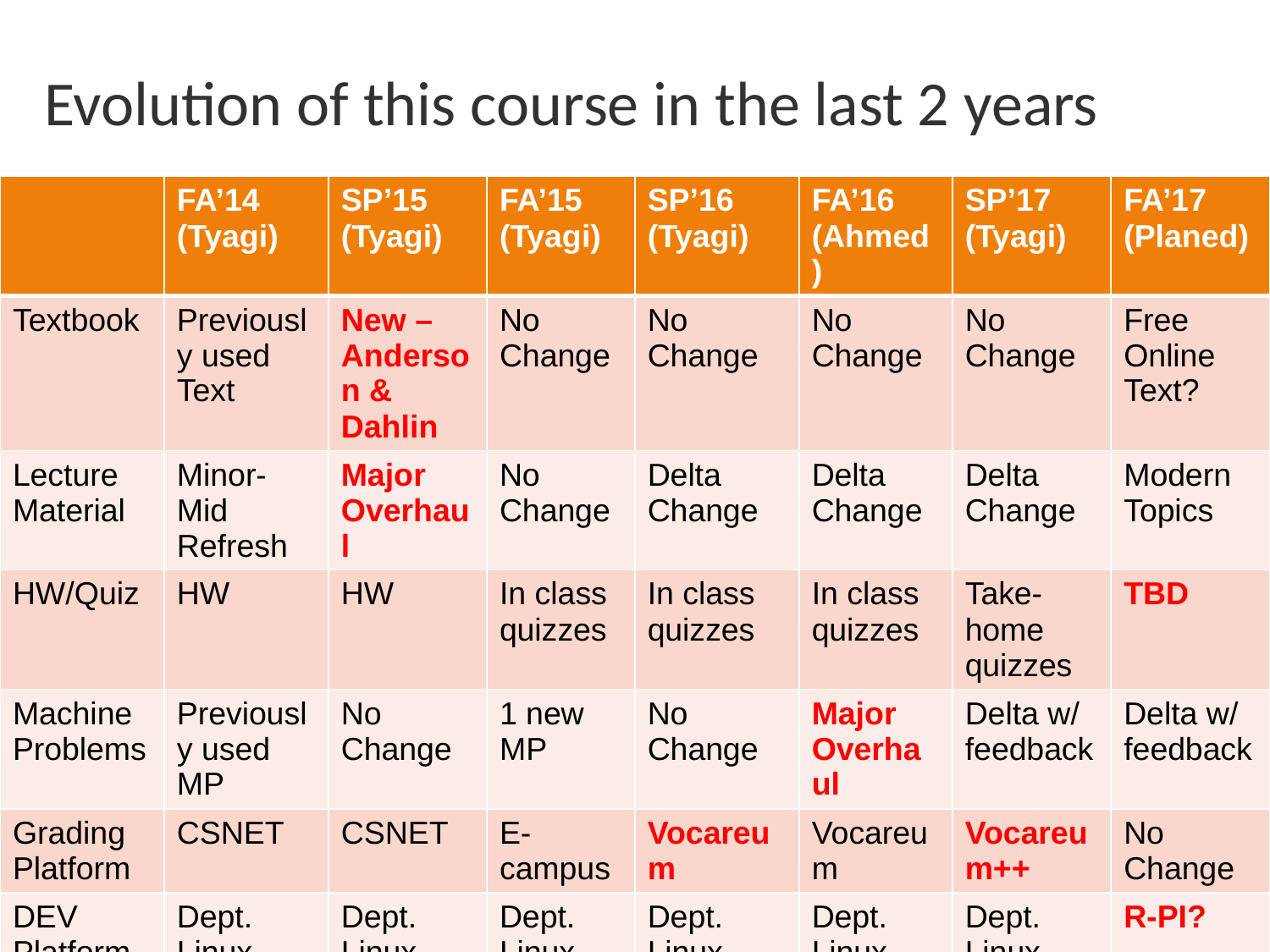

# Evolution of this course in the last 2 years
|  | FA’14 (Tyagi) | SP’15 (Tyagi) | FA’15 (Tyagi) | SP’16 (Tyagi) | FA’16 (Ahmed) | SP’17 (Tyagi) | FA’17 (Planed) |
| --- | --- | --- | --- | --- | --- | --- | --- |
| Textbook | Previously used Text | New – Anderson & Dahlin | No Change | No Change | No Change | No Change | Free Online Text? |
| Lecture Material | Minor-Mid Refresh | Major Overhaul | No Change | Delta Change | Delta Change | Delta Change | Modern Topics |
| HW/Quiz | HW | HW | In class quizzes | In class quizzes | In class quizzes | Take-home quizzes | TBD |
| Machine Problems | Previously used MP | No Change | 1 new MP | No Change | Major Overhaul | Delta w/ feedback | Delta w/ feedback |
| Grading Platform | CSNET | CSNET | E-campus | Vocareum | Vocareum | Vocareum++ | No Change |
| DEV Platform | Dept. Linux Server | Dept. Linux Server | Dept. Linux Server | Dept. Linux Server | Dept. Linux Server | Dept. Linux Server | R-PI? |
5
CSCE-313 Spring 2017